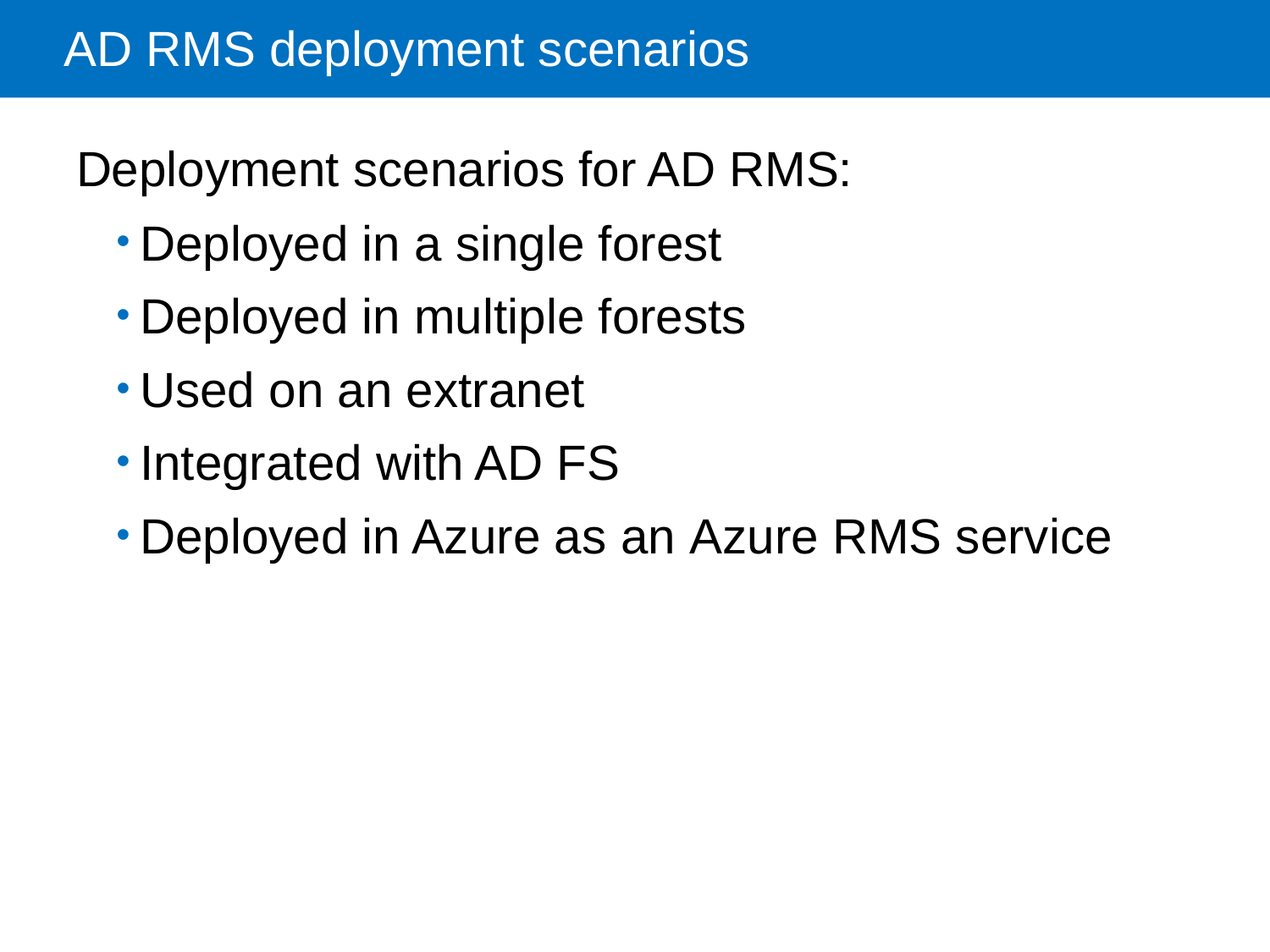

# AD RMS deployment scenarios
Deployment scenarios for AD RMS:
Deployed in a single forest
Deployed in multiple forests
Used on an extranet
Integrated with AD FS
Deployed in Azure as an Azure RMS service